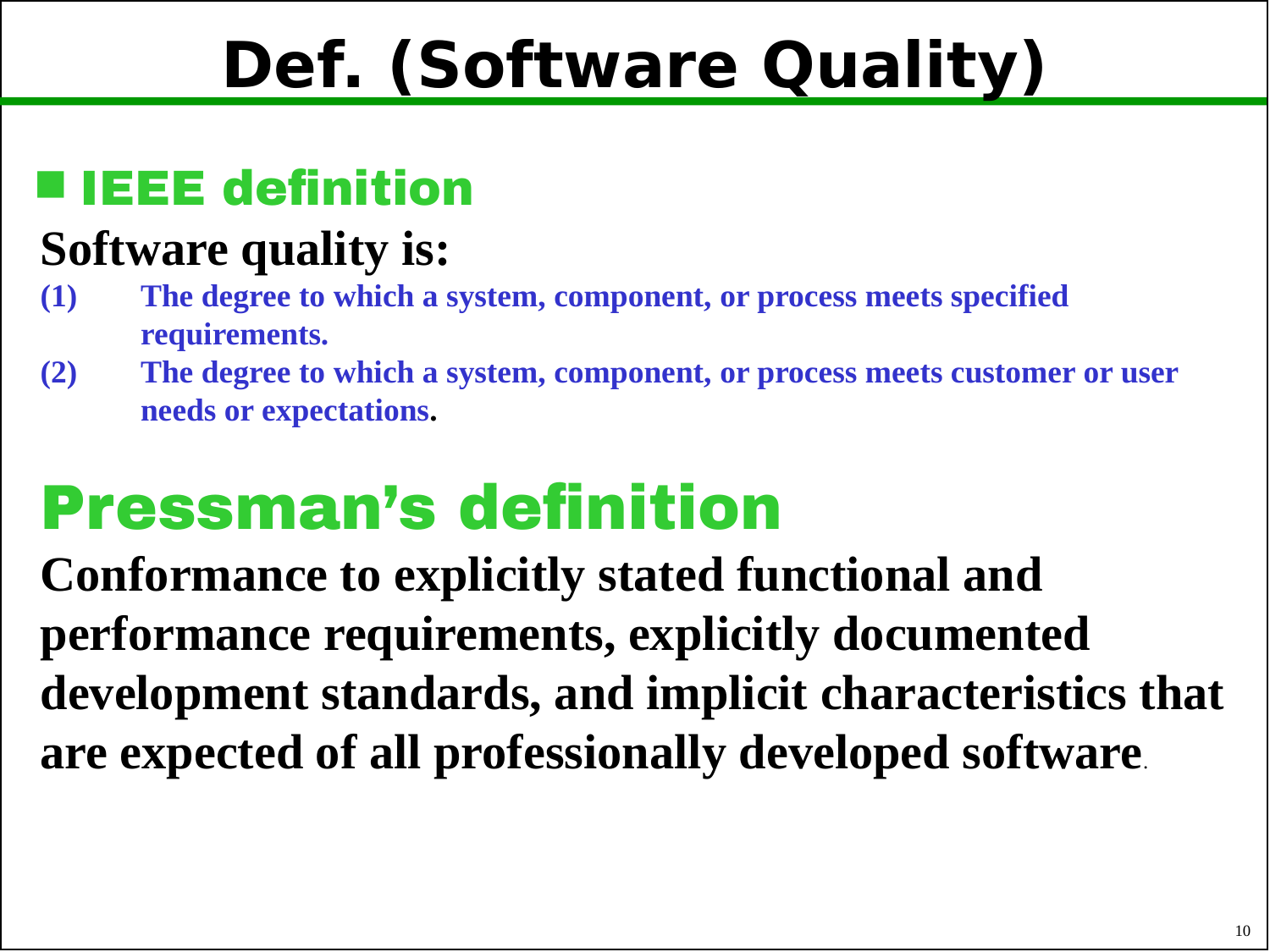

# Def. (Software Quality)
IEEE definition
Software quality is:
(1)	The degree to which a system, component, or process meets specified requirements.
The degree to which a system, component, or process meets customer or user needs or expectations.

Pressman’s definition
Conformance to explicitly stated functional and performance requirements, explicitly documented development standards, and implicit characteristics that are expected of all professionally developed software.

10